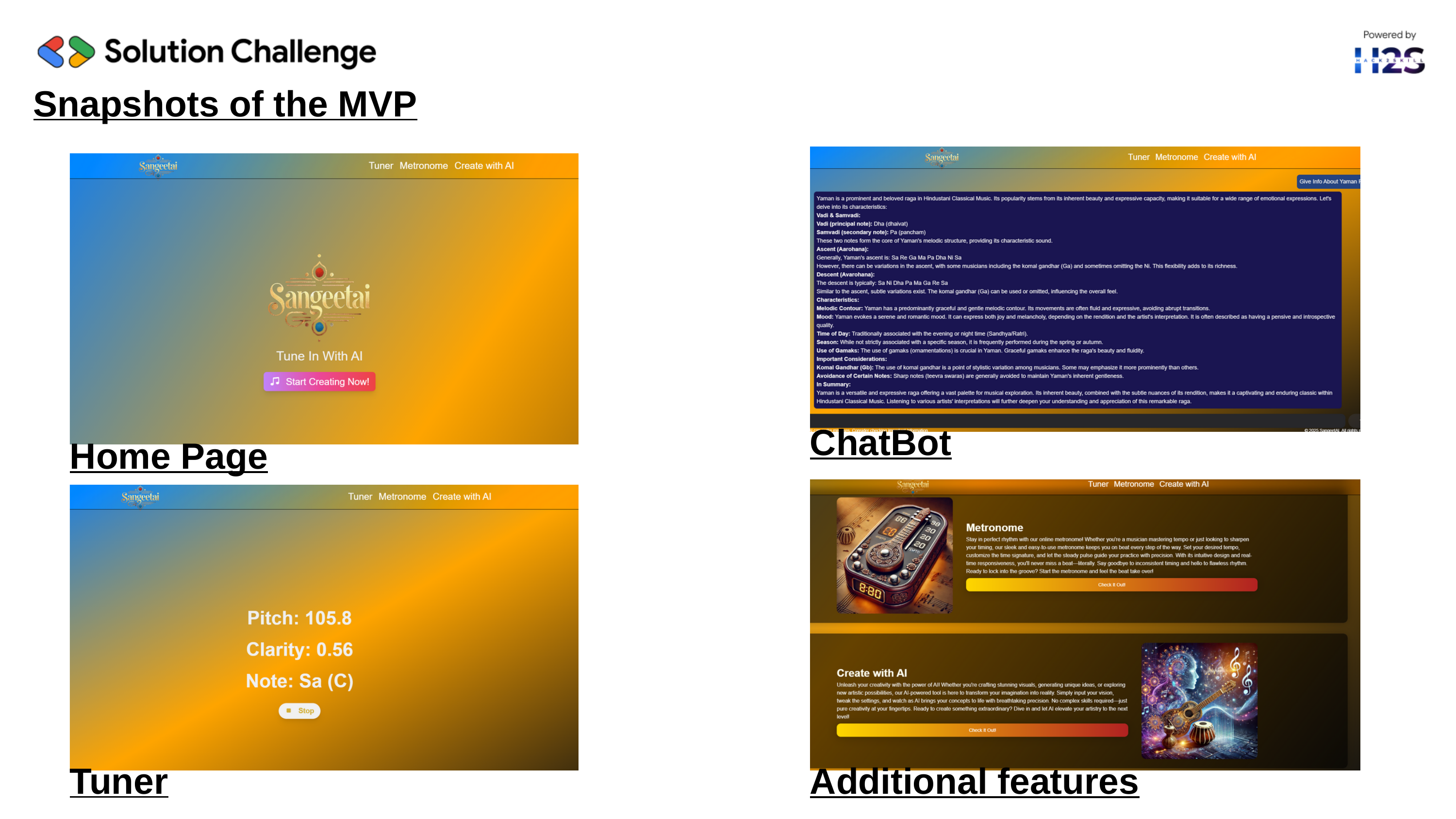

Snapshots of the MVP

ChatBot

Home Page

Tuner

Additional features